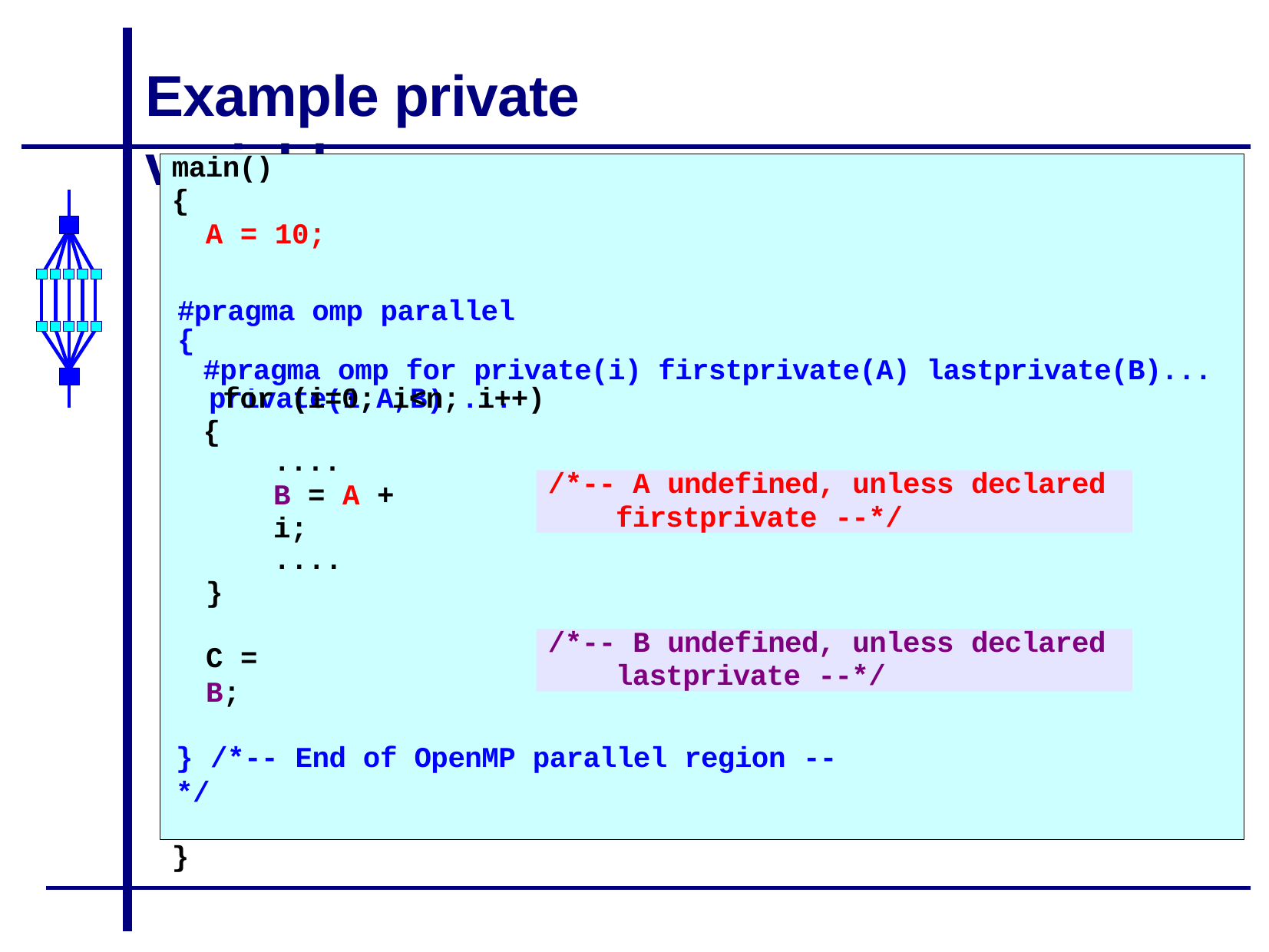

# Example private variables
main()
{
A = 10;

#pragma omp parallel
{
#pragma omp for private(i) firstprivate(A) lastprivate(B)...  for (i=0; i<n; i++)
{

#pragma omp for private(i,A,B) ...
#pragma omp for private(i,B) firstprivate(A) ...

....
B = A + i;
/*-- A undefined, unless declared
firstprivate --*/
....
}
/*-- B undefined, unless declared
lastprivate --*/
C = B;
} /*-- End of OpenMP parallel region --*/

}